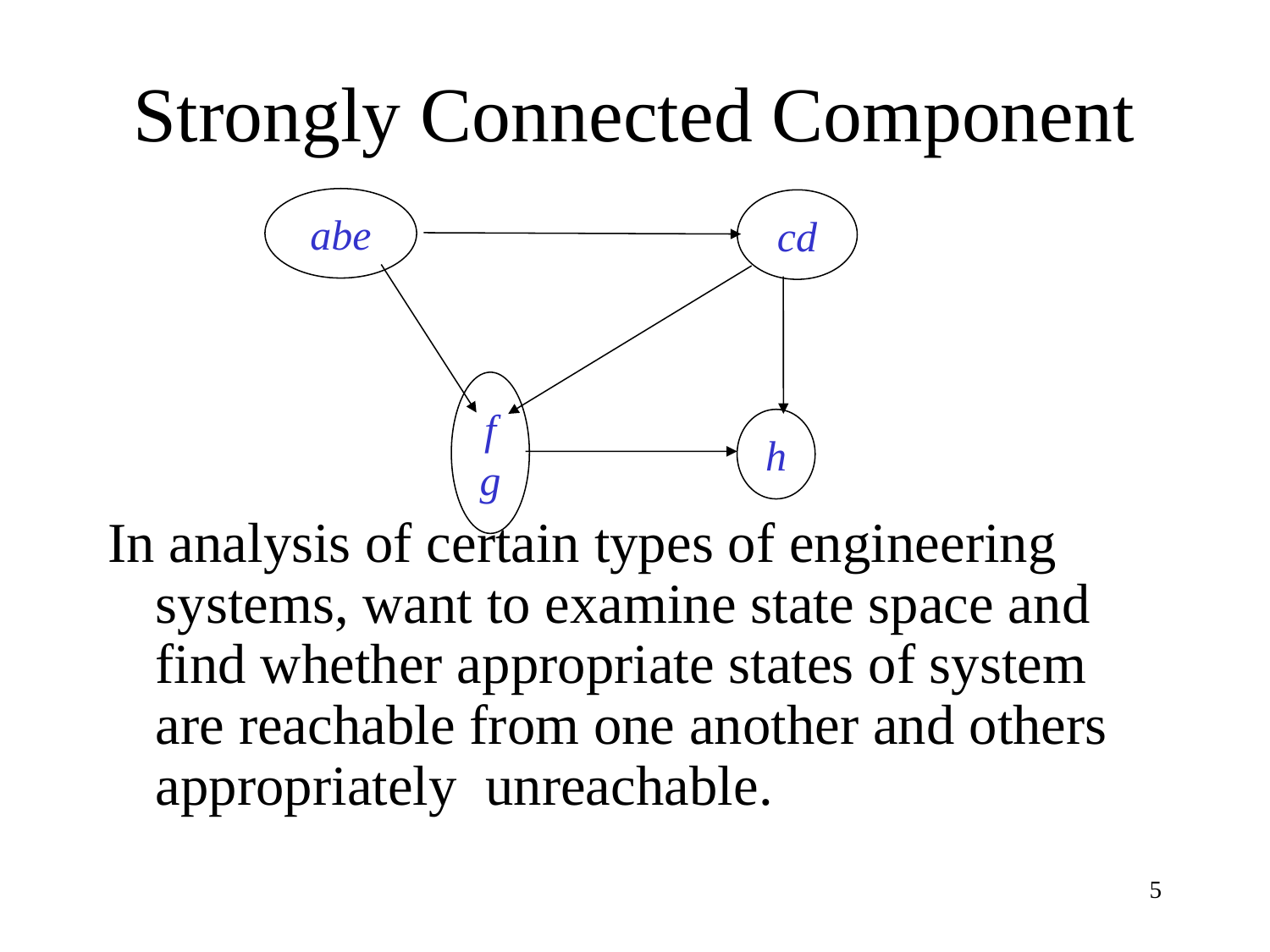

# Strongly Connected Component
abe
cd

fg
h

In analysis of certain types of engineering systems, want to examine state space and find whether appropriate states of system are reachable from one another and others appropriately  unreachable.
5